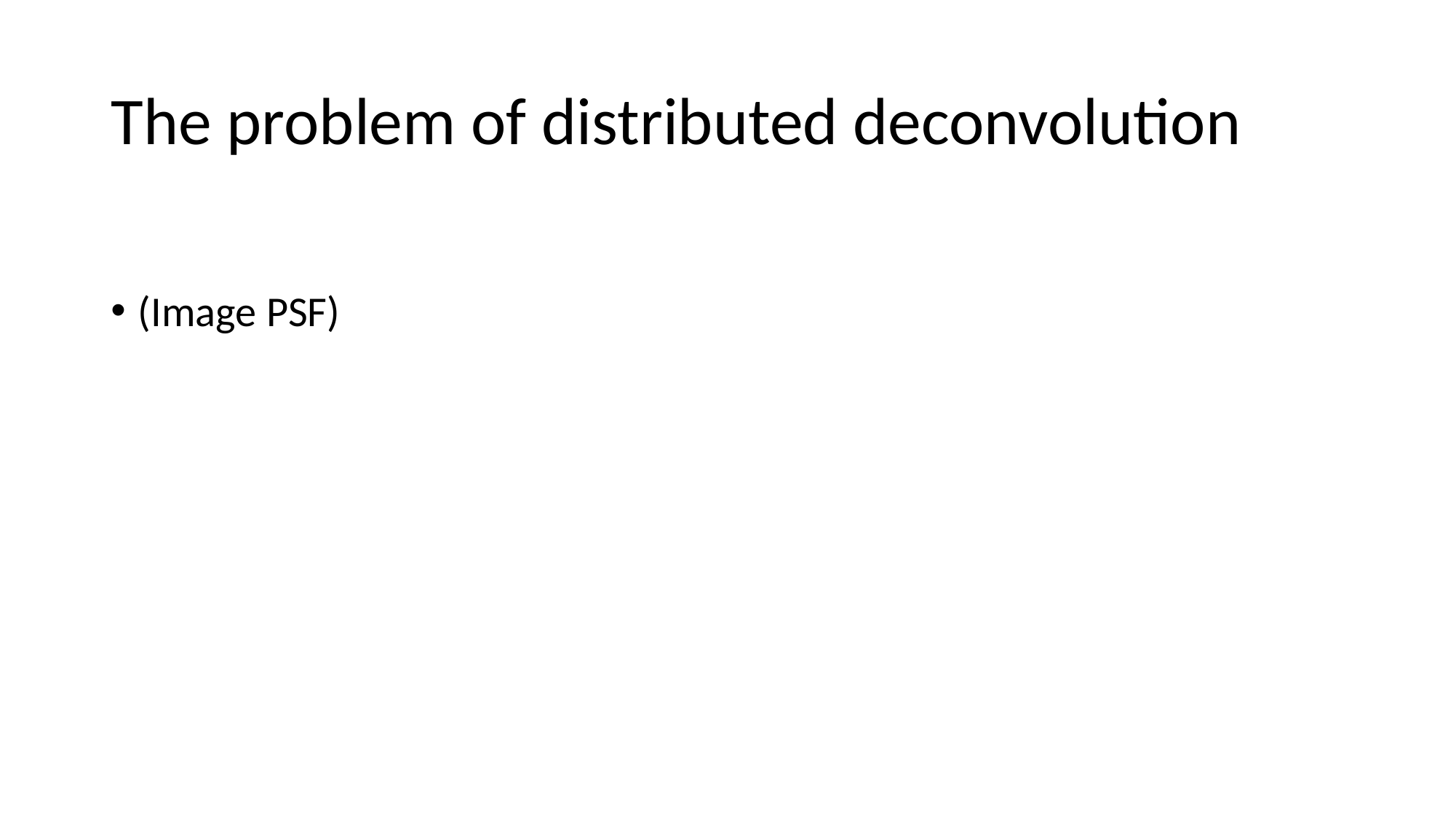

# The problem of distributed deconvolution

(Image PSF)